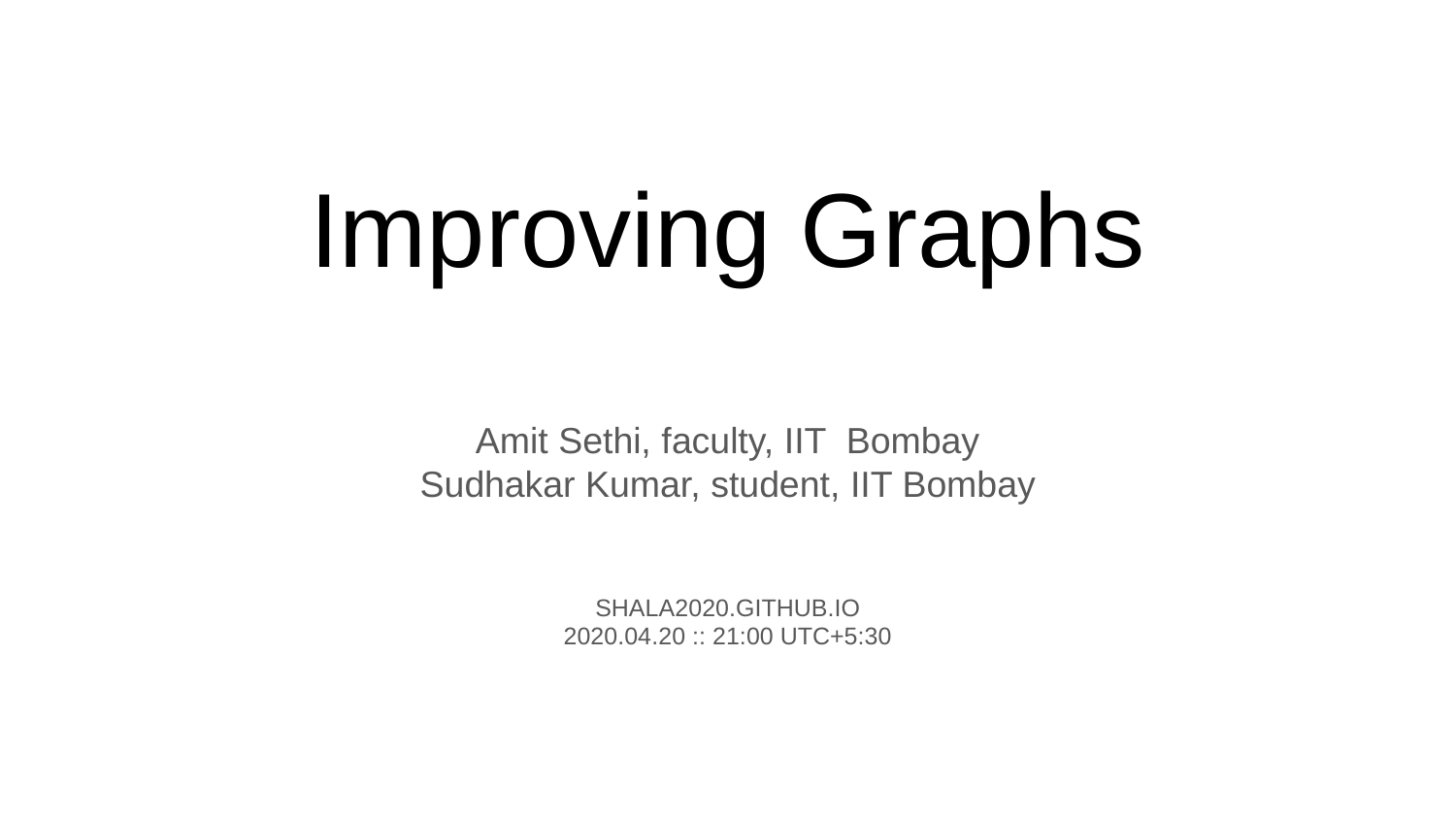

# Improving Graphs
Amit Sethi, faculty, IIT  Bombay
Sudhakar Kumar, student, IIT Bombay

SHALA2020.GITHUB.IO
2020.04.20 :: 21:00 UTC+5:30